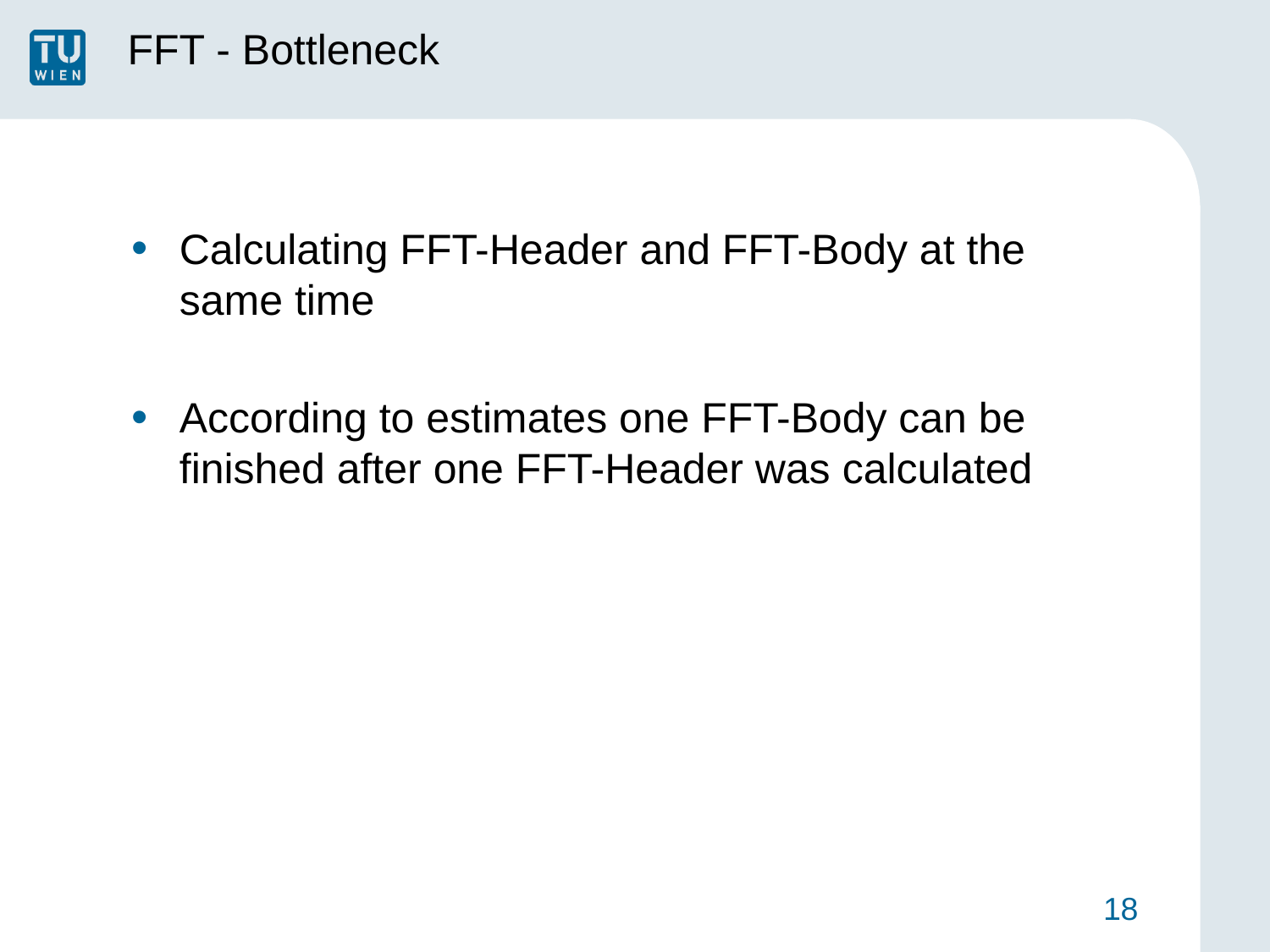

# FFT - Bottleneck

Calculating FFT-Header and FFT-Body at the same time

According to estimates one FFT-Body can be finished after one FFT-Header was calculated